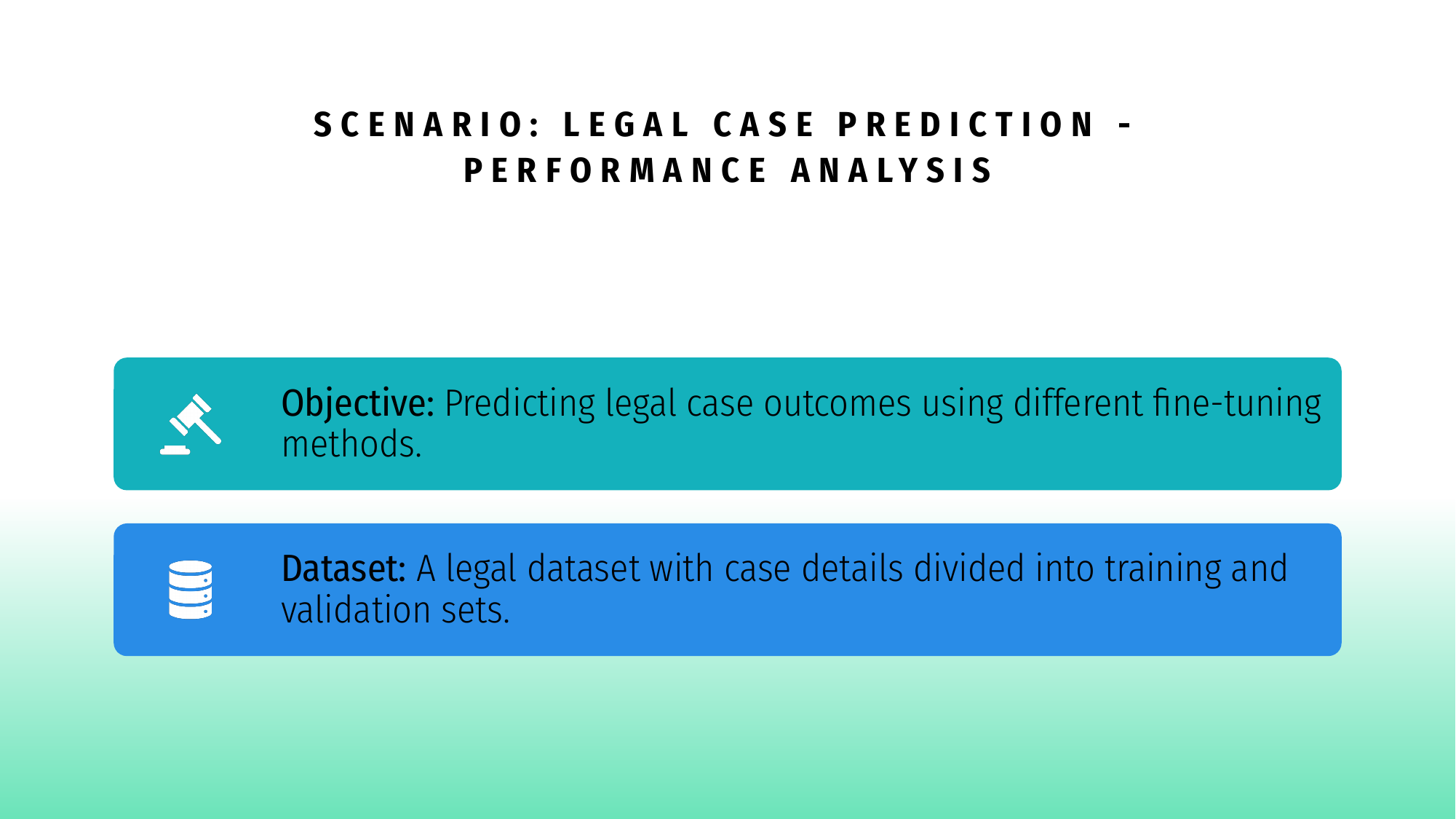

# Scenario: Legal Case Prediction - Performance Analysis
Objective: Predicting legal case outcomes using different fine-tuning methods.
Dataset: A legal dataset with case details divided into training and validation sets.